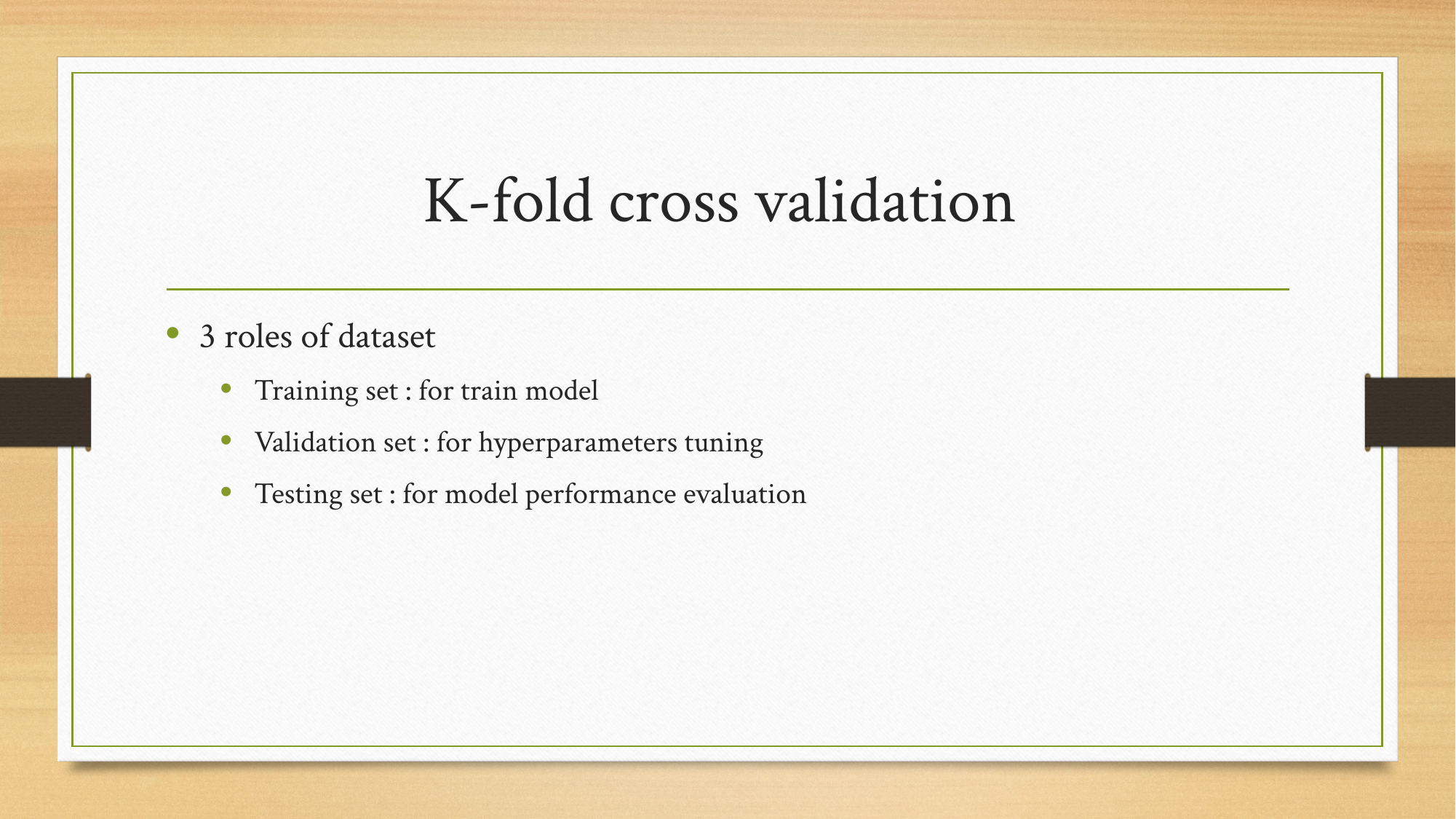

# K-fold cross validation
3 roles of dataset
Training set : for train model
Validation set : for hyperparameters tuning
Testing set : for model performance evaluation